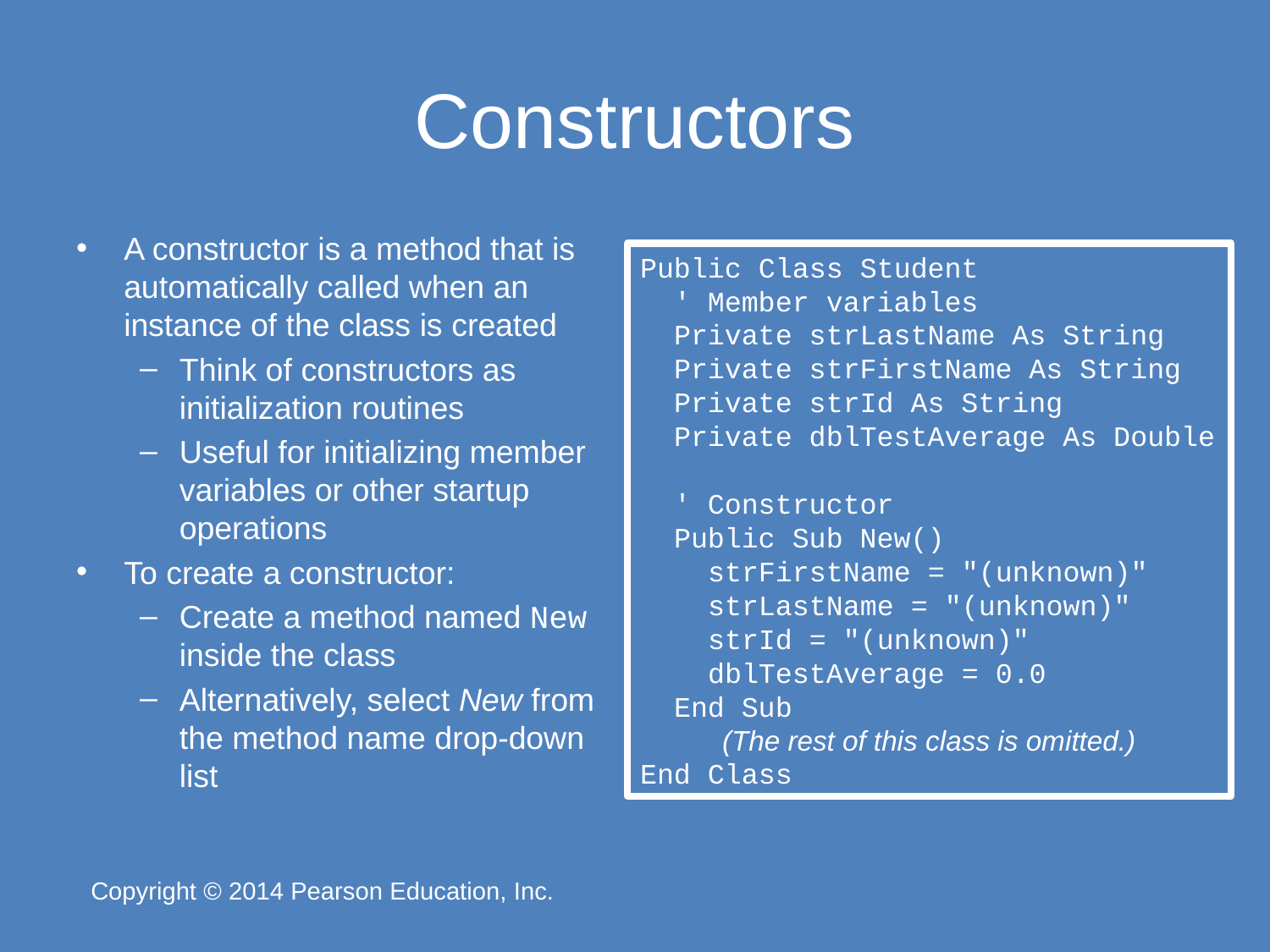

# Constructors
A constructor is a method that is automatically called when an instance of the class is created
Think of constructors as initialization routines
Useful for initializing member variables or other startup operations
To create a constructor:
Create a method named New inside the class
Alternatively, select New from the method name drop-down list

Public Class Student
  ' Member variables
  Private strLastName As String
  Private strFirstName As String
  Private strId As String
  Private dblTestAverage As Double

  ' Constructor
  Public Sub New()
    strFirstName = "(unknown)"
    strLastName = "(unknown)"
    strId = "(unknown)"
    dblTestAverage = 0.0
  End Sub
(The rest of this class is omitted.)
End Class